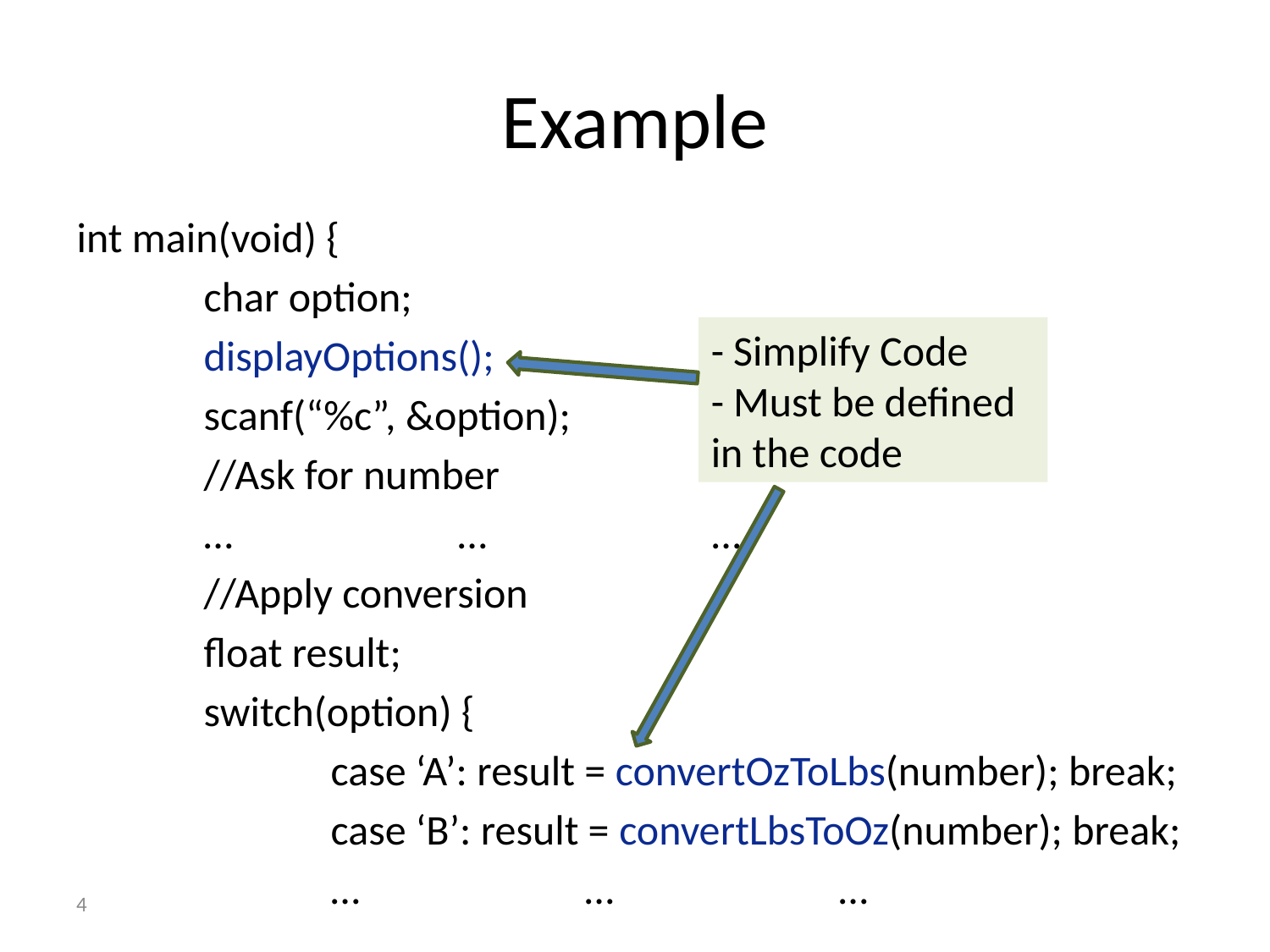

# Example
int main(void) {
	char option;
	displayOptions();
	scanf(“%c”, &option);
	//Ask for number
	…		…		…
	//Apply conversion
	float result;
	switch(option) {
		case ‘A’: result = convertOzToLbs(number); break;
		case ‘B’: result = convertLbsToOz(number); break;
		…		…		…

- Simplify Code
- Must be defined in the code

4